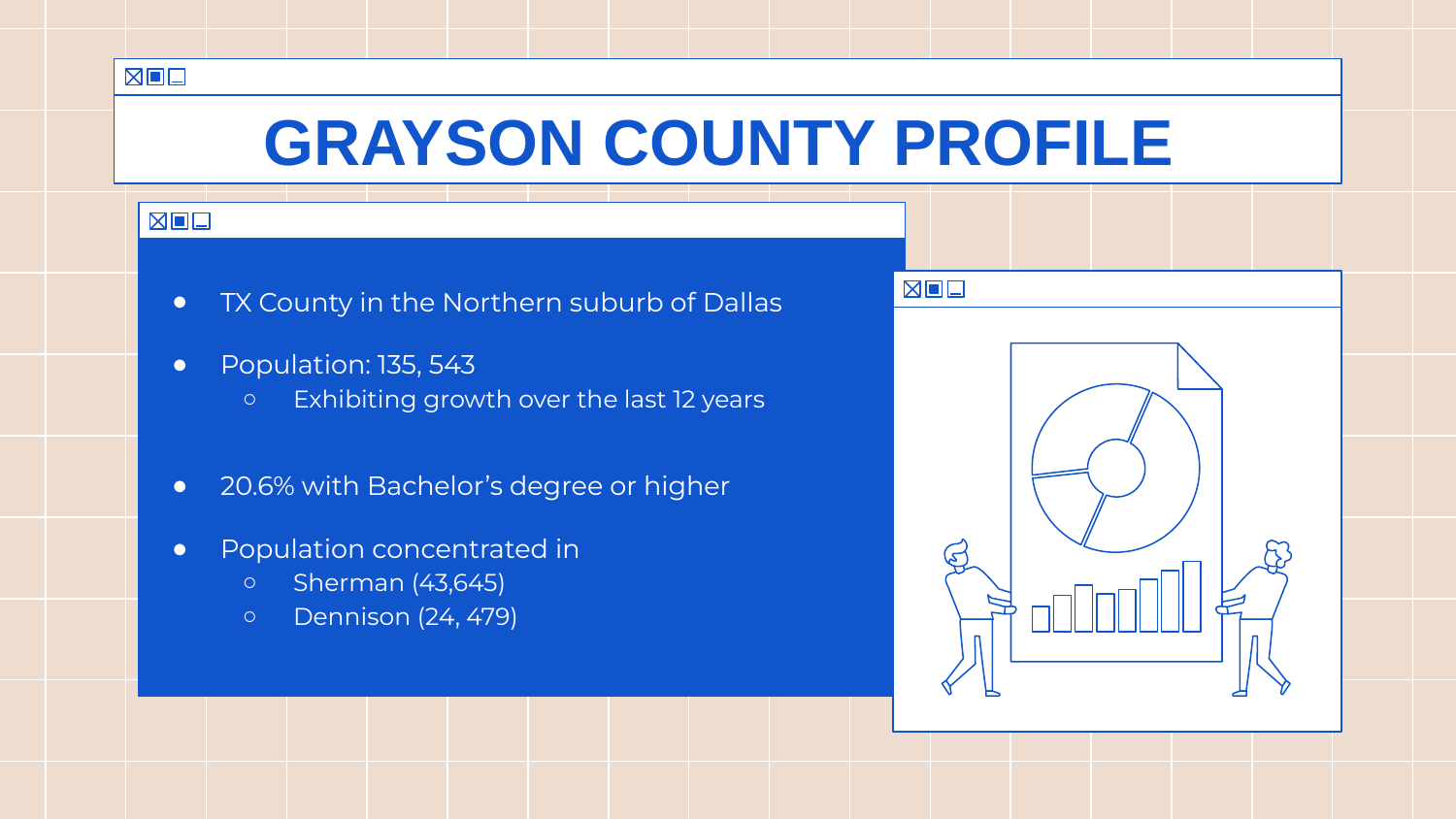

# GRAYSON COUNTY PROFILE

TX County in the Northern suburb of Dallas

Population: 135, 543
Exhibiting growth over the last 12 years

20.6% with Bachelor’s degree or higher

Population concentrated in
Sherman (43,645)
Dennison (24, 479)